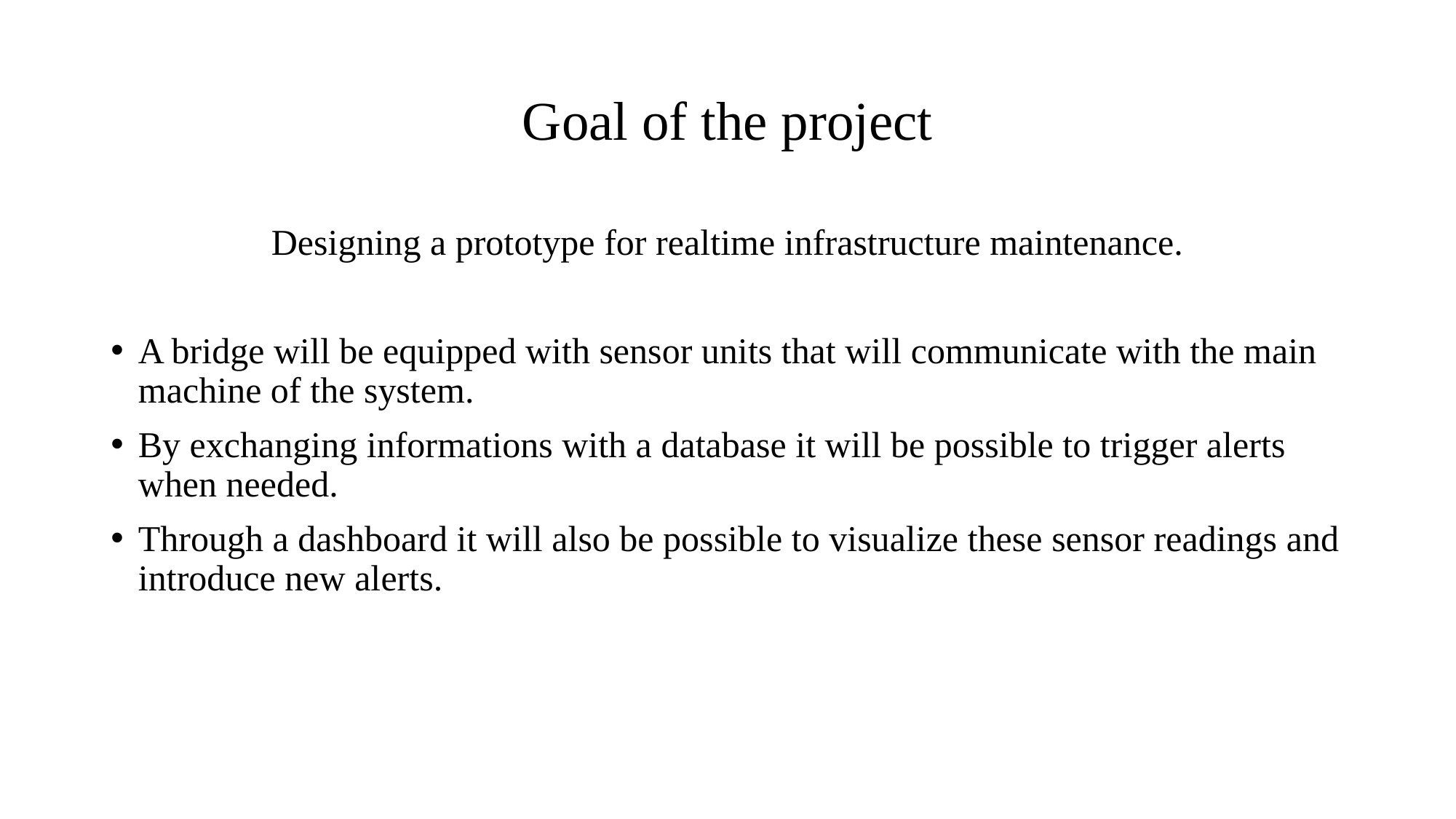

# Goal of the project
Designing a prototype for realtime infrastructure maintenance.

A bridge will be equipped with sensor units that will communicate with the main machine of the system.
By exchanging informations with a database it will be possible to trigger alerts when needed.
Through a dashboard it will also be possible to visualize these sensor readings and introduce new alerts.